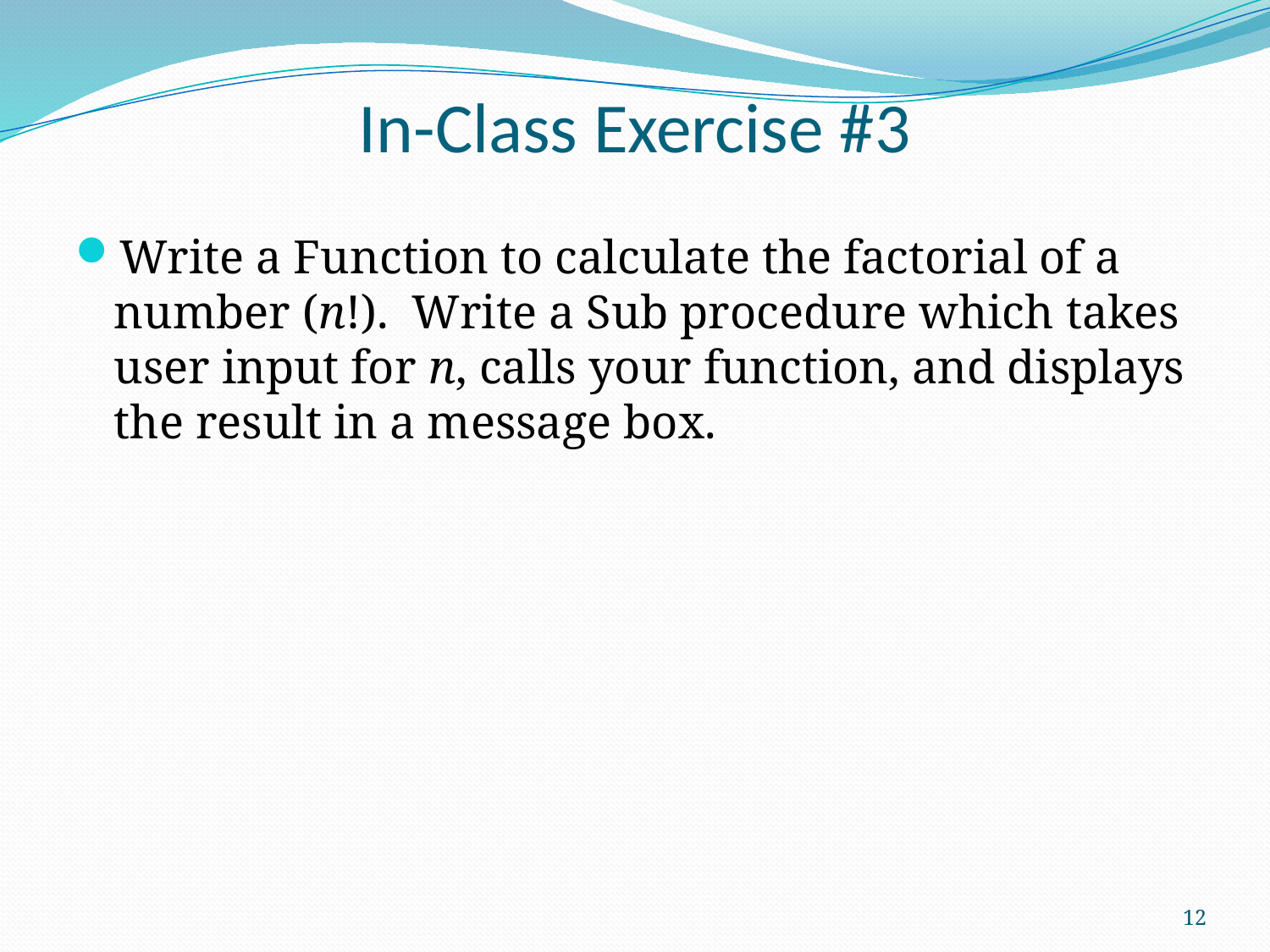

# In-Class Exercise #3
Write a Function to calculate the factorial of a number (n!).  Write a Sub procedure which takes user input for n, calls your function, and displays the result in a message box.
12